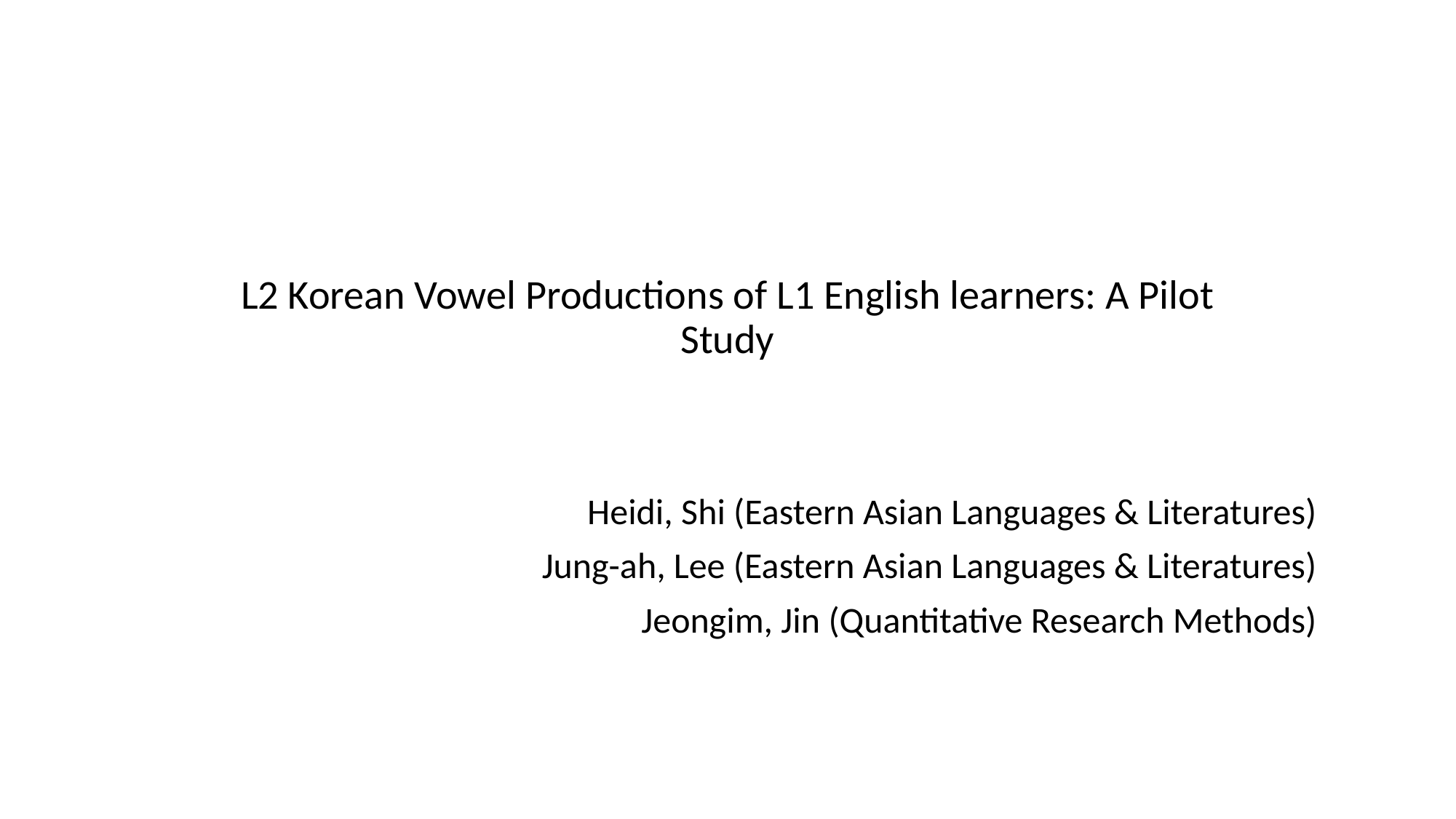

# L2 Korean Vowel Productions of L1 English learners: A Pilot Study
Heidi, Shi (Eastern Asian Languages & Literatures)
Jung-ah, Lee (Eastern Asian Languages & Literatures)
Jeongim, Jin (Quantitative Research Methods)